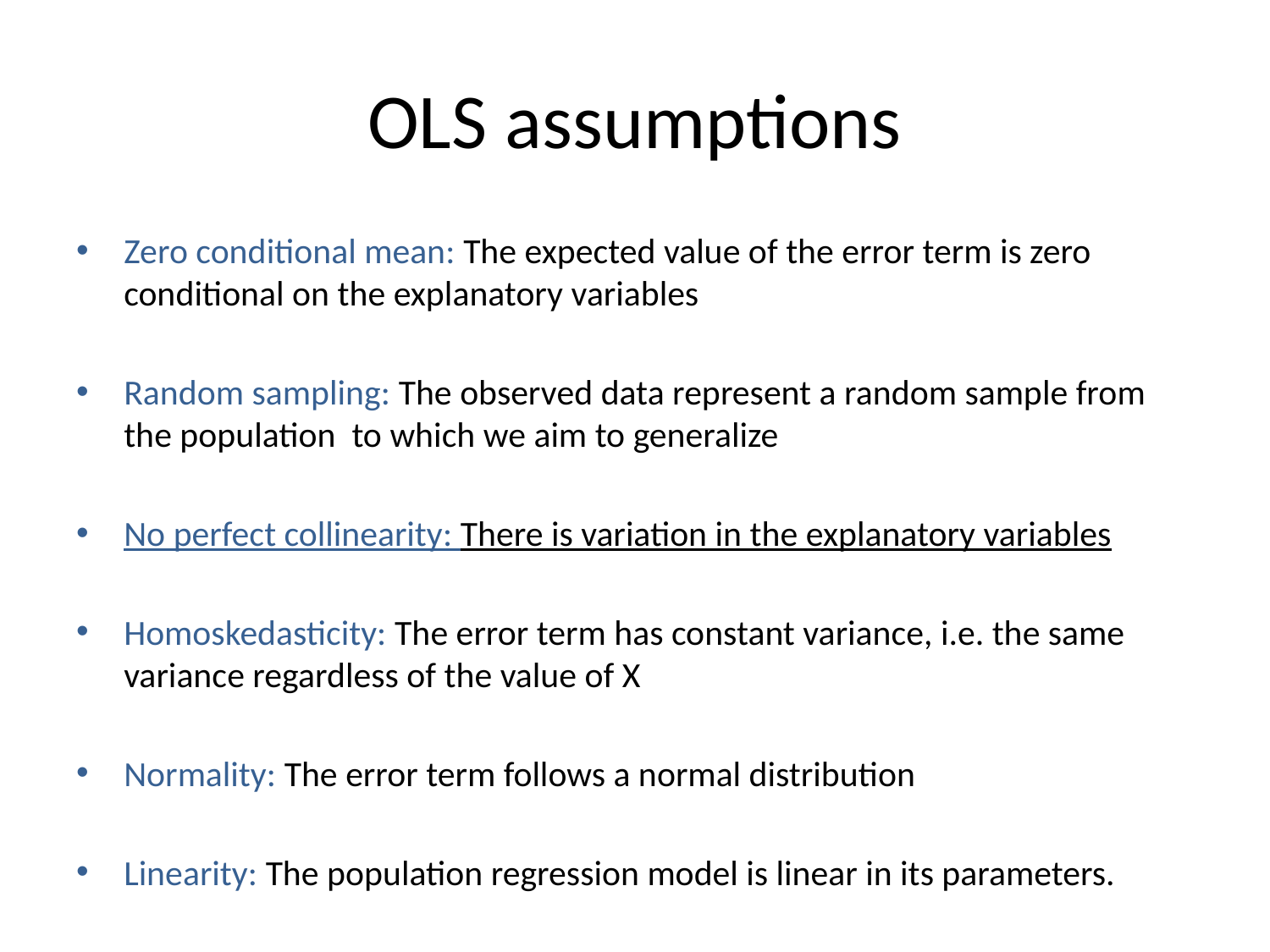

# OLS assumptions
Zero conditional mean: The expected value of the error term is zero conditional on the explanatory variables

Random sampling: The observed data represent a random sample from the population  to which we aim to generalize

No perfect collinearity: There is variation in the explanatory variables

Homoskedasticity: The error term has constant variance, i.e. the same variance regardless of the value of X

Normality: The error term follows a normal distribution

Linearity: The population regression model is linear in its parameters.